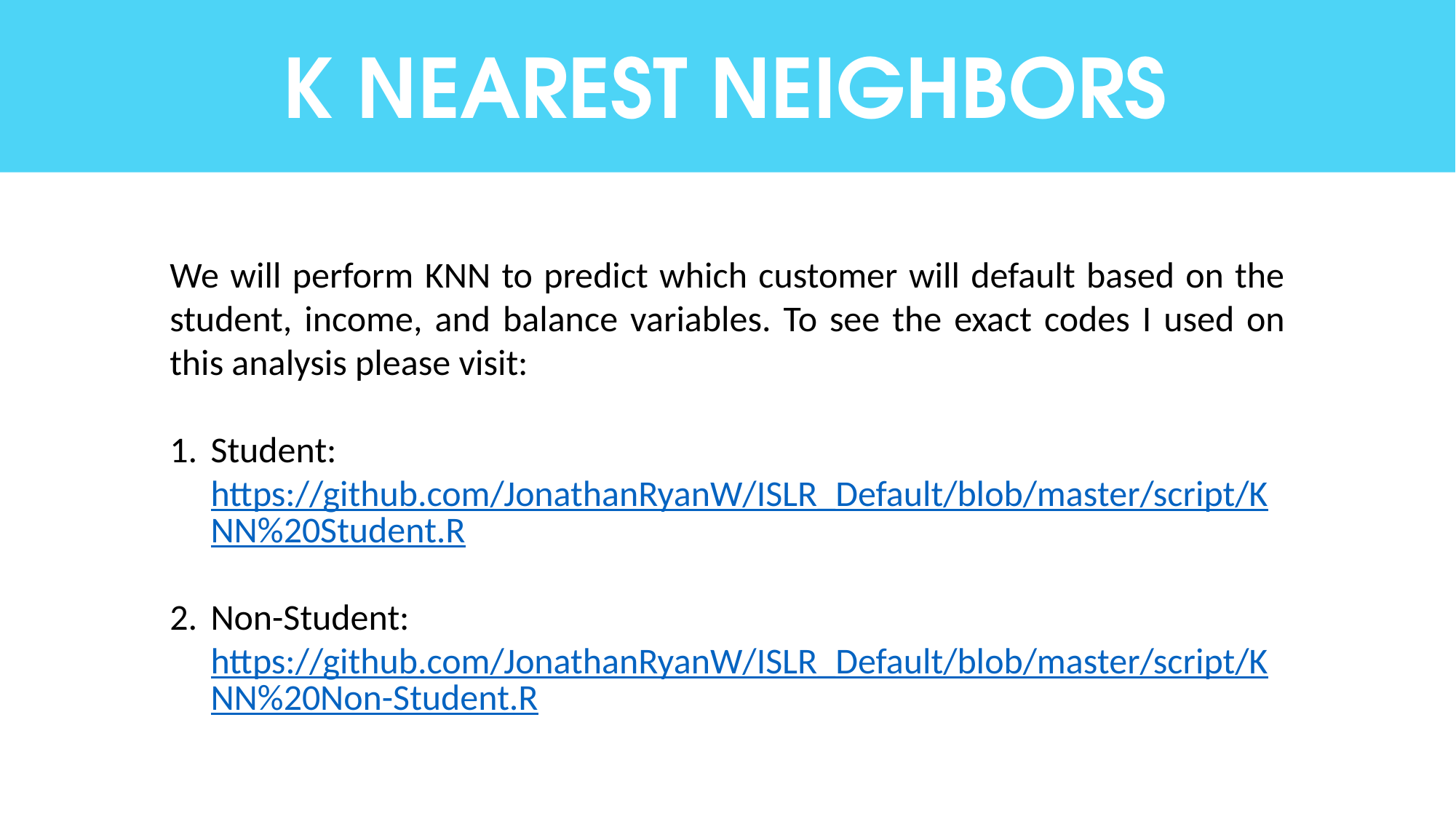

K NEAREST NEIGHBORS
We will perform KNN to predict which customer will default based on the student, income, and balance variables. To see the exact codes I used on this analysis please visit:

Student: https://github.com/JonathanRyanW/ISLR_Default/blob/master/script/KNN%20Student.R

Non-Student: https://github.com/JonathanRyanW/ISLR_Default/blob/master/script/KNN%20Non-Student.R